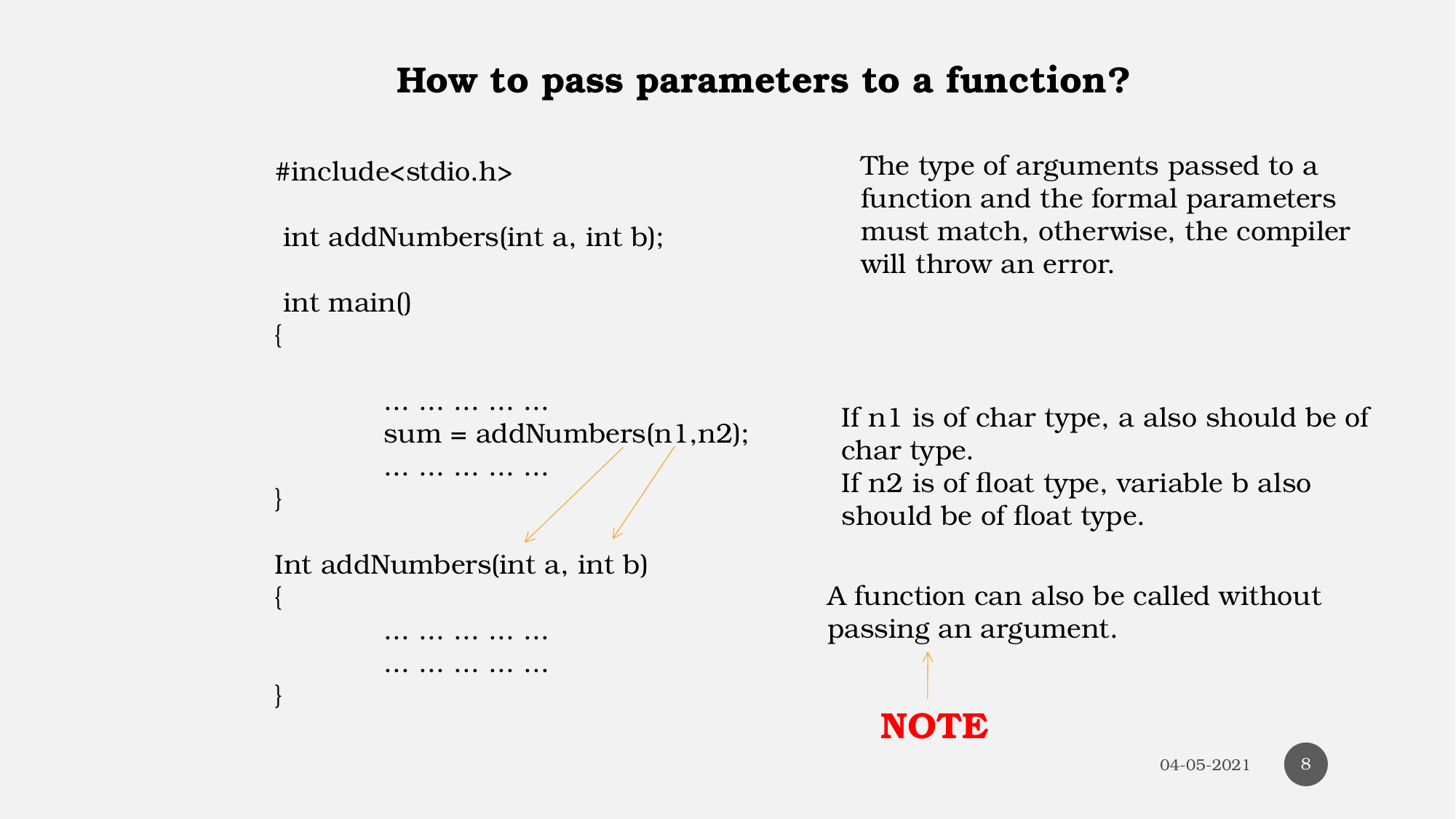

How to pass parameters to a function?
The type of arguments passed to a function and the formal parameters must match, otherwise, the compiler will throw an error.
#include<stdio.h>

 int addNumbers(int a, int b);

 int main()
{

	... ... ... ... ...
	sum = addNumbers(n1,n2);
	... ... ... ... ...
}

Int addNumbers(int a, int b)
{
	... ... ... ... ...
	... ... ... ... ...
}
If n1 is of char type, a also should be of char type.
If n2 is of float type, variable b also should be of float type.
A function can also be called without passing an argument.

NOTE
8
04-05-2021